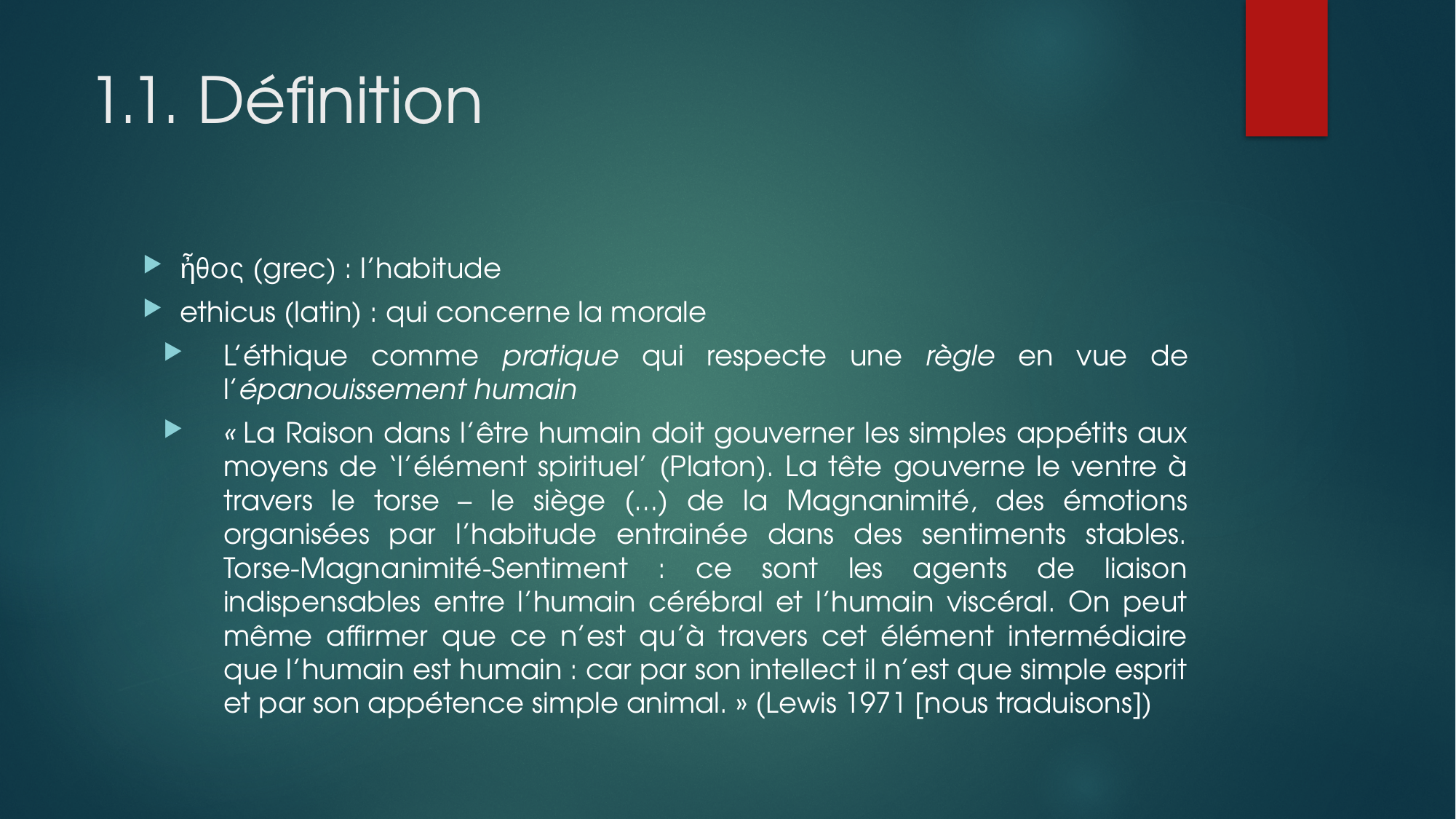

# 1.1. Définition
ἦθος (grec) : l’habitude
ethicus (latin) : qui concerne la morale
L’éthique comme pratique qui respecte une règle en vue de l’épanouissement humain
« La Raison dans l’être humain doit gouverner les simples appétits aux moyens de ‘l’élément spirituel’ (Platon). La tête gouverne le ventre à travers le torse – le siège (…) de la Magnanimité, des émotions organisées par l’habitude entrainée dans des sentiments stables. Torse-Magnanimité-Sentiment : ce sont les agents de liaison indispensables entre l’humain cérébral et l’humain viscéral. On peut même affirmer que ce n’est qu’à travers cet élément intermédiaire que l’humain est humain : car par son intellect il n’est que simple esprit et par son appétence simple animal. » (Lewis 1971 [nous traduisons])